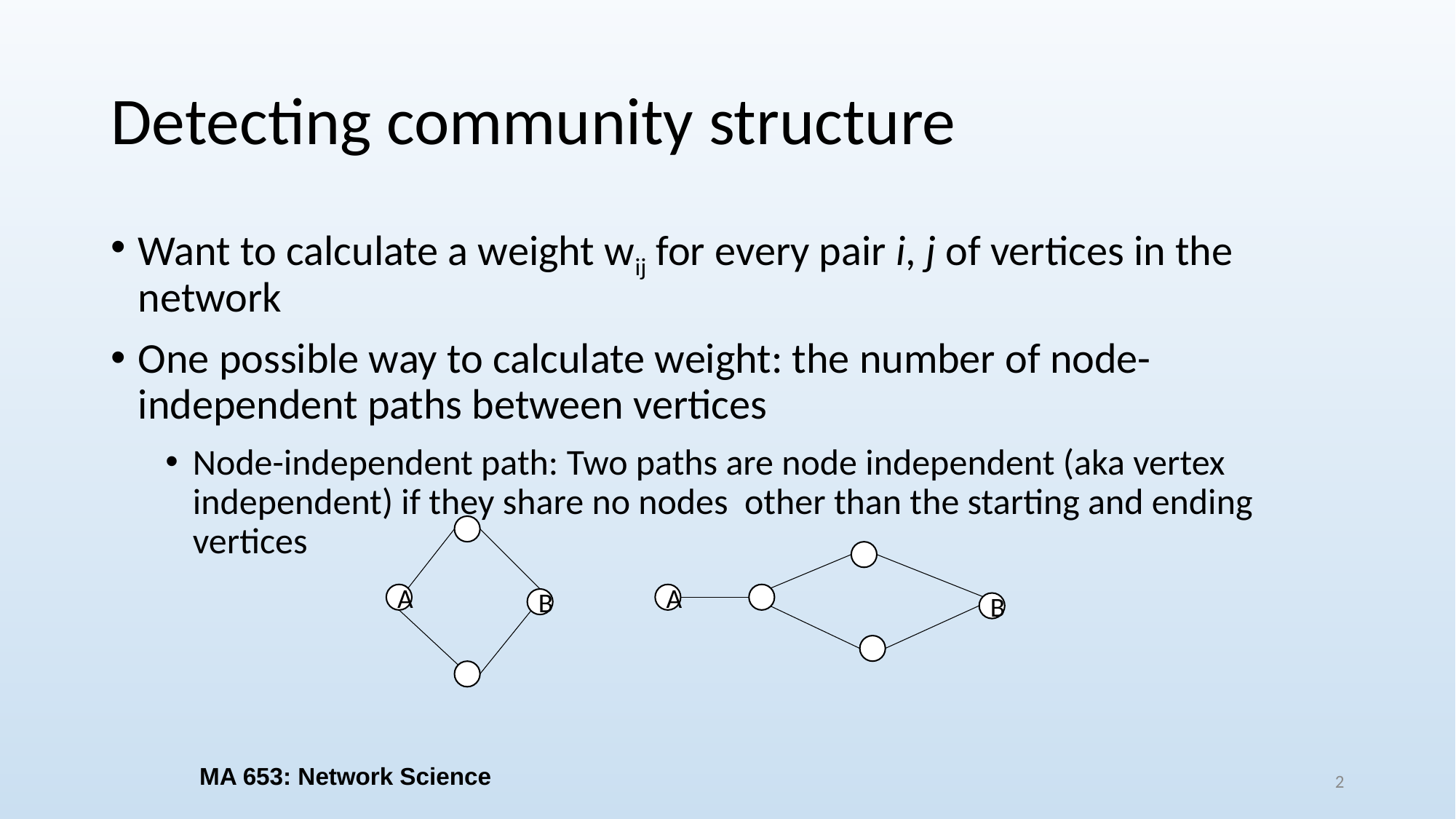

# Detecting community structure
Want to calculate a weight wij for every pair i, j of vertices in the network
One possible way to calculate weight: the number of node-independent paths between vertices
Node-independent path: Two paths are node independent (aka vertex independent) if they share no nodes  other than the starting and ending vertices

A
A

B
B

MA 653: Network Science
2